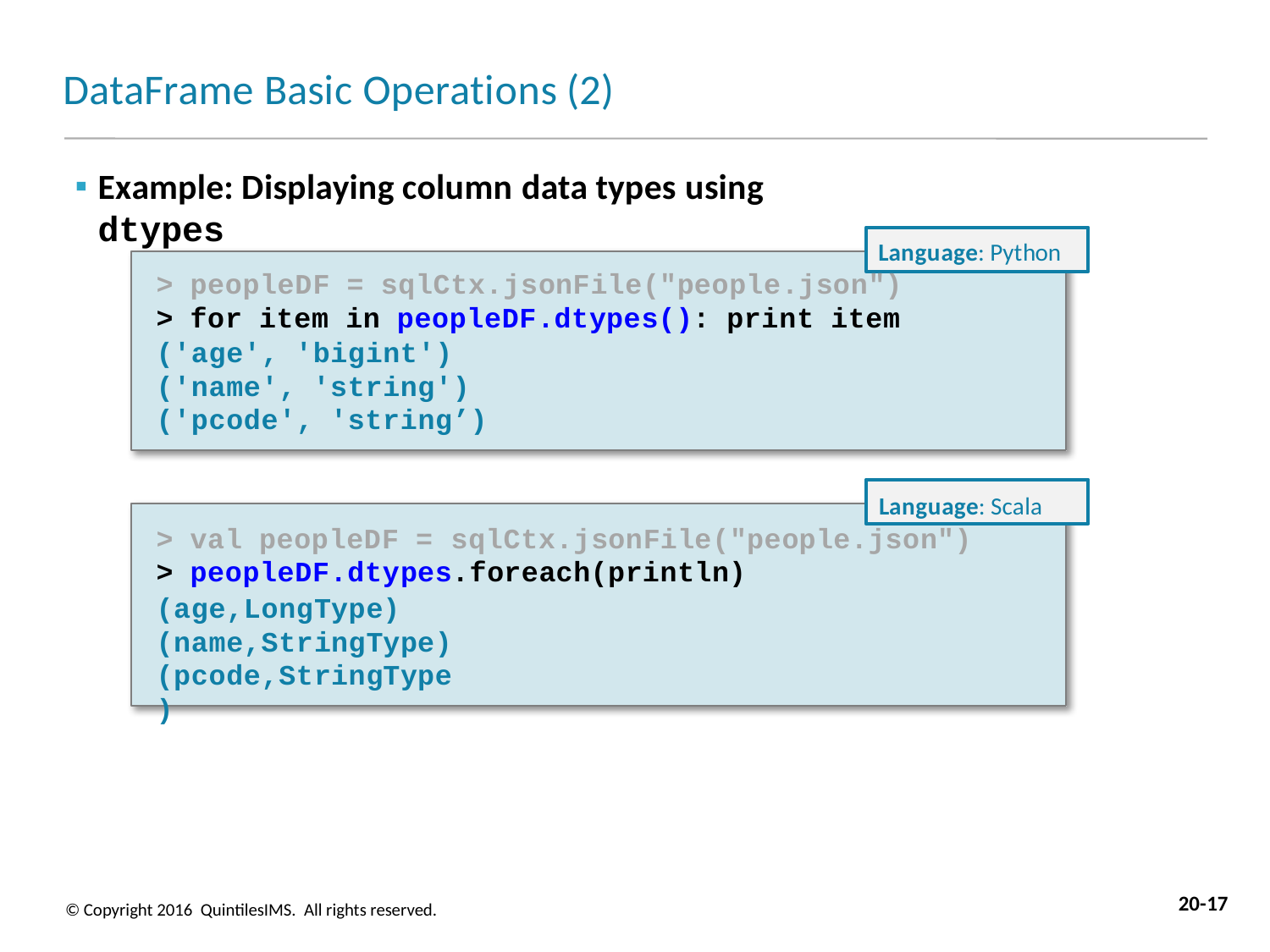

# DataFrame Basic Operations (2)
Example: Displaying column data types using dtypes

Language: Python
> peopleDF = sqlCtx.jsonFile("people.json")
> for item in peopleDF.dtypes(): print item
('age', 'bigint')
('name', 'string')
('pcode', 'string’)

Language: Scala
> val peopleDF = sqlCtx.jsonFile("people.json")
> peopleDF.dtypes.foreach(println)
(age,LongType) (name,StringType) (pcode,StringType)

20-17
© Copyright 2016  QuintilesIMS.  All rights reserved.